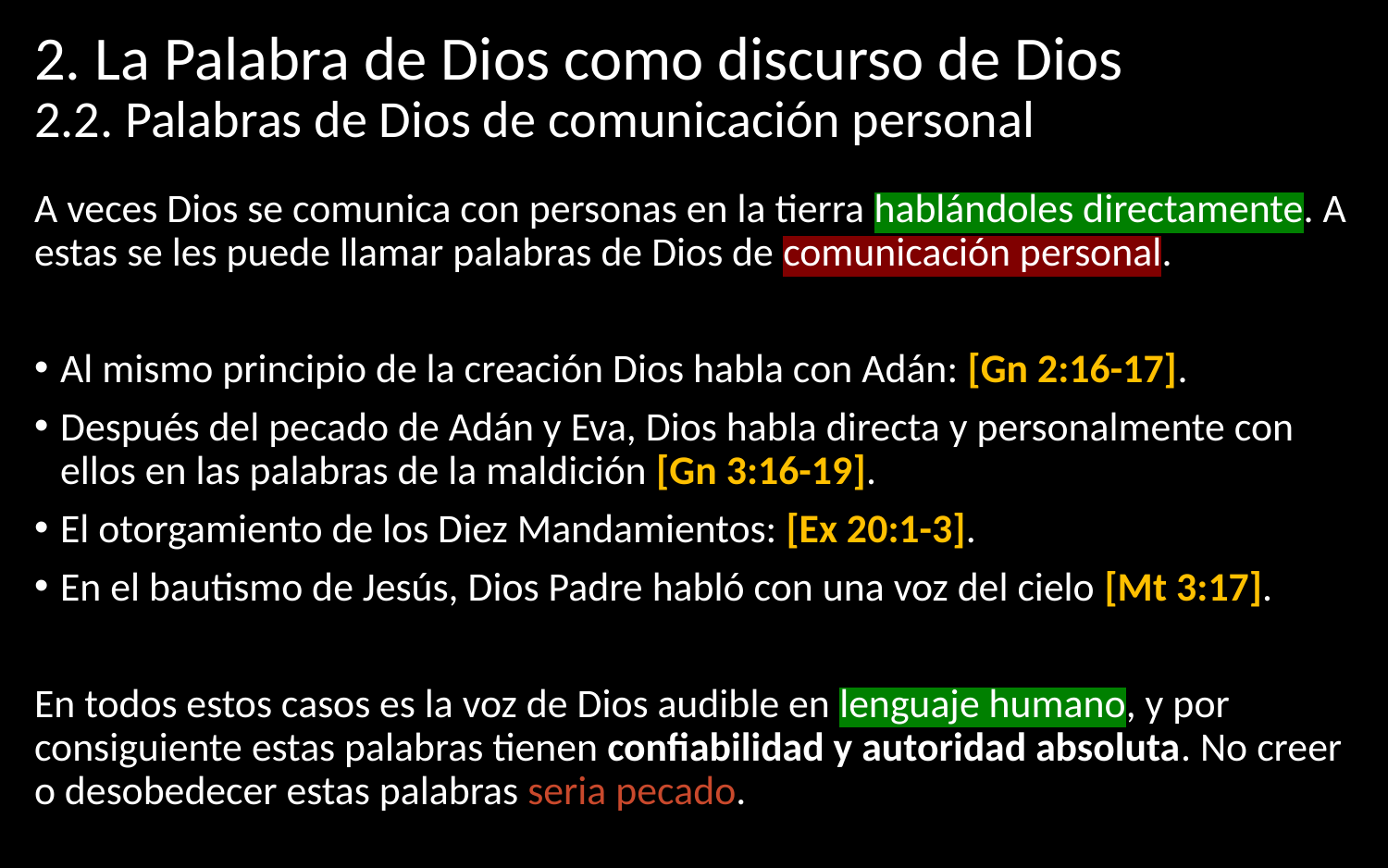

# 2. La Palabra de Dios como discurso de Dios 2.2. Palabras de Dios de comunicación personal
A veces Dios se comunica con personas en la tierra hablándoles directamente. A estas se les puede llamar palabras de Dios de comunicación personal.

Al mismo principio de la creación Dios habla con Adán: [Gn 2:16-17].
Después del pecado de Adán y Eva, Dios habla directa y personalmente con ellos en las palabras de la maldición [Gn 3:16-19].
El otorgamiento de los Diez Mandamientos: [Ex 20:1-3].
En el bautismo de Jesús, Dios Padre habló con una voz del cielo [Mt 3:17].

En todos estos casos es la voz de Dios audible en lenguaje humano, y por consiguiente estas palabras tienen confiabilidad y autoridad absoluta. No creer o desobedecer estas palabras seria pecado.